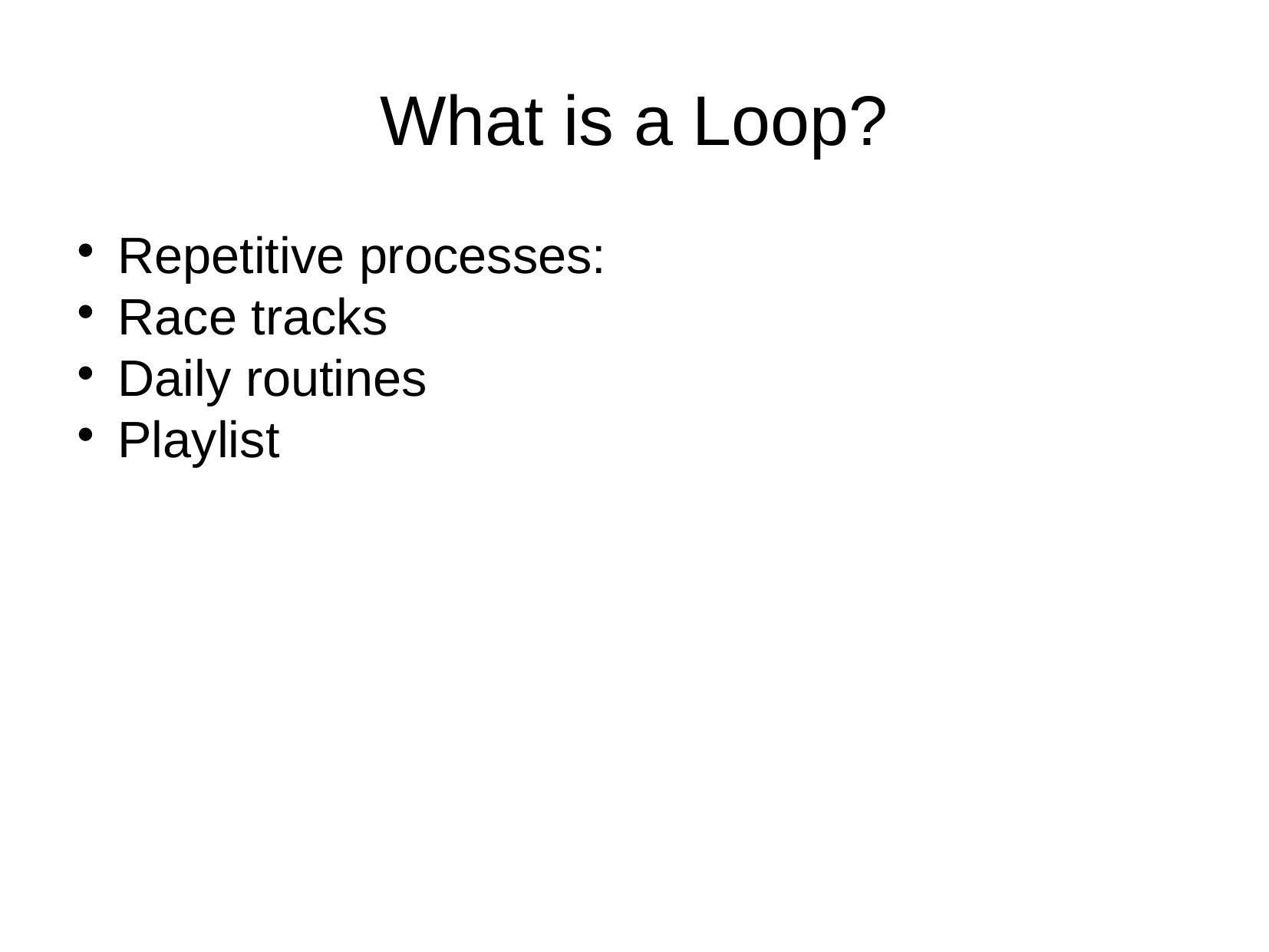

What is a Loop?
Repetitive processes:
Race tracks
Daily routines
Playlist